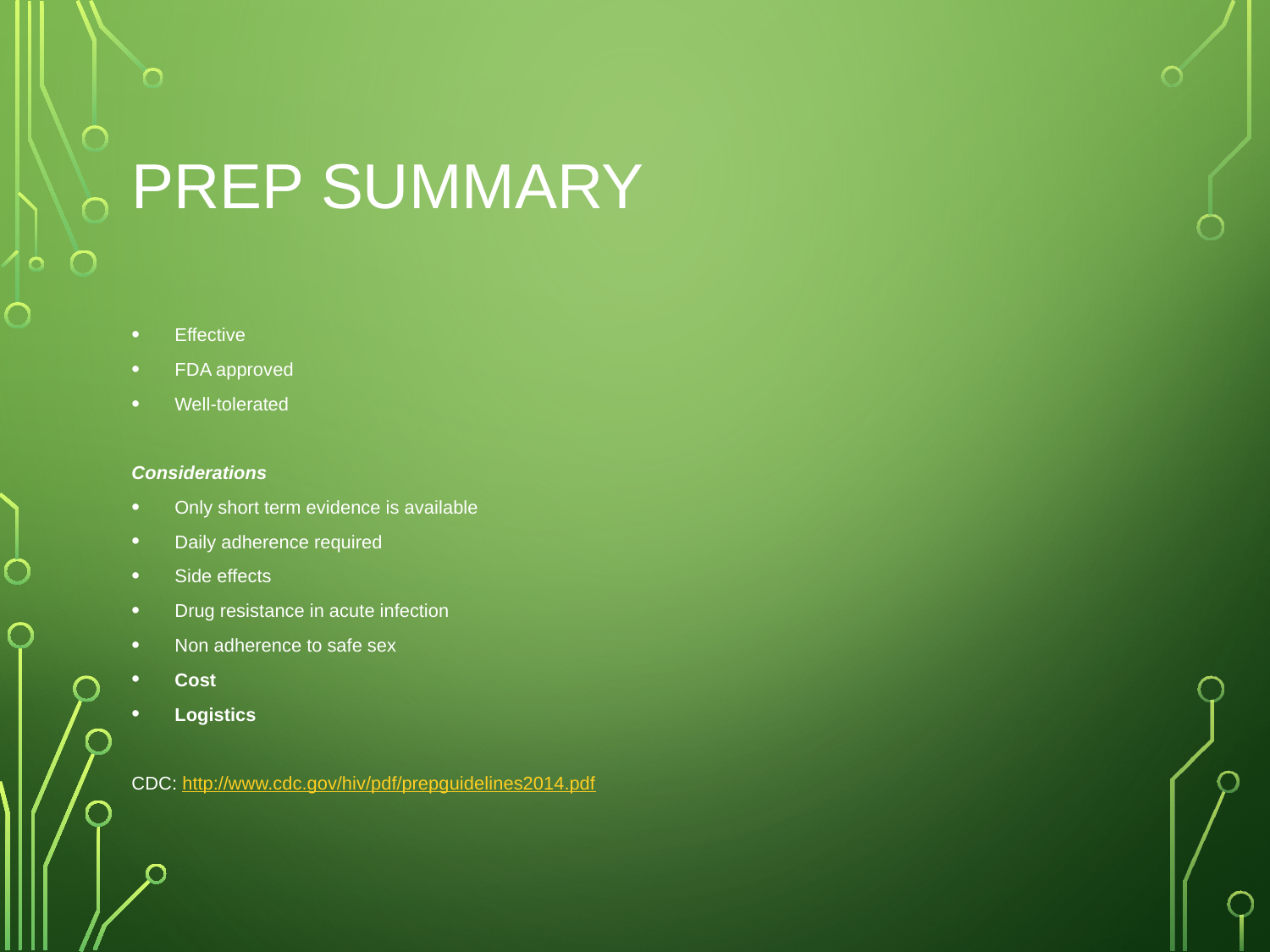

# PrEP Summary
Effective
FDA approved
Well-tolerated

Considerations
Only short term evidence is available
Daily adherence required
Side effects
Drug resistance in acute infection
Non adherence to safe sex
Cost
Logistics

CDC: http://www.cdc.gov/hiv/pdf/prepguidelines2014.pdf